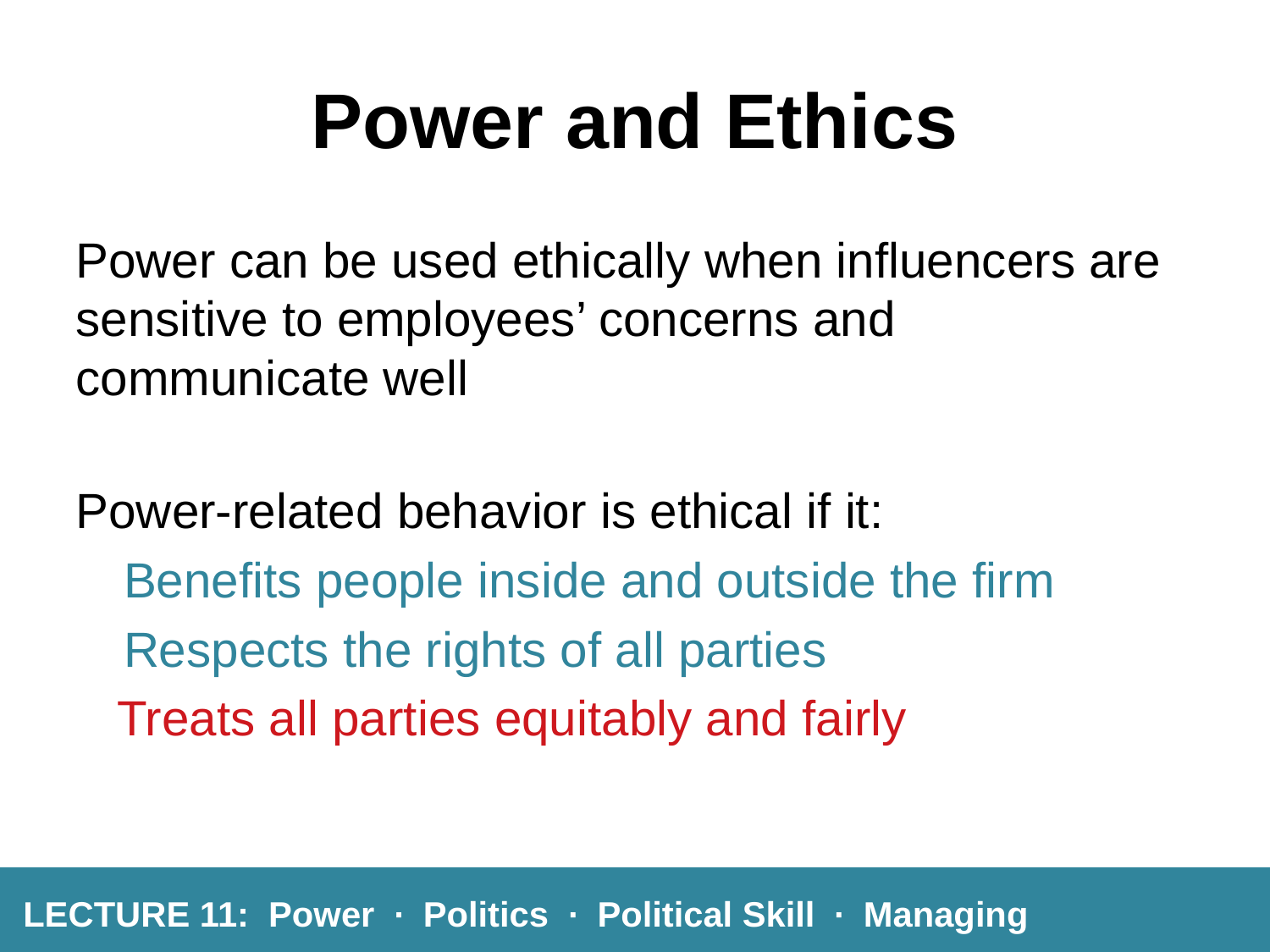

Power and Ethics
Power can be used ethically when influencers are sensitive to employees’ concerns and communicate well

Power-related behavior is ethical if it:
	Benefits people inside and outside the firm
	Respects the rights of all parties
   Treats all parties equitably and fairly

LECTURE 11:  Power  ∙  Politics  ∙  Political Skill  ∙  Managing